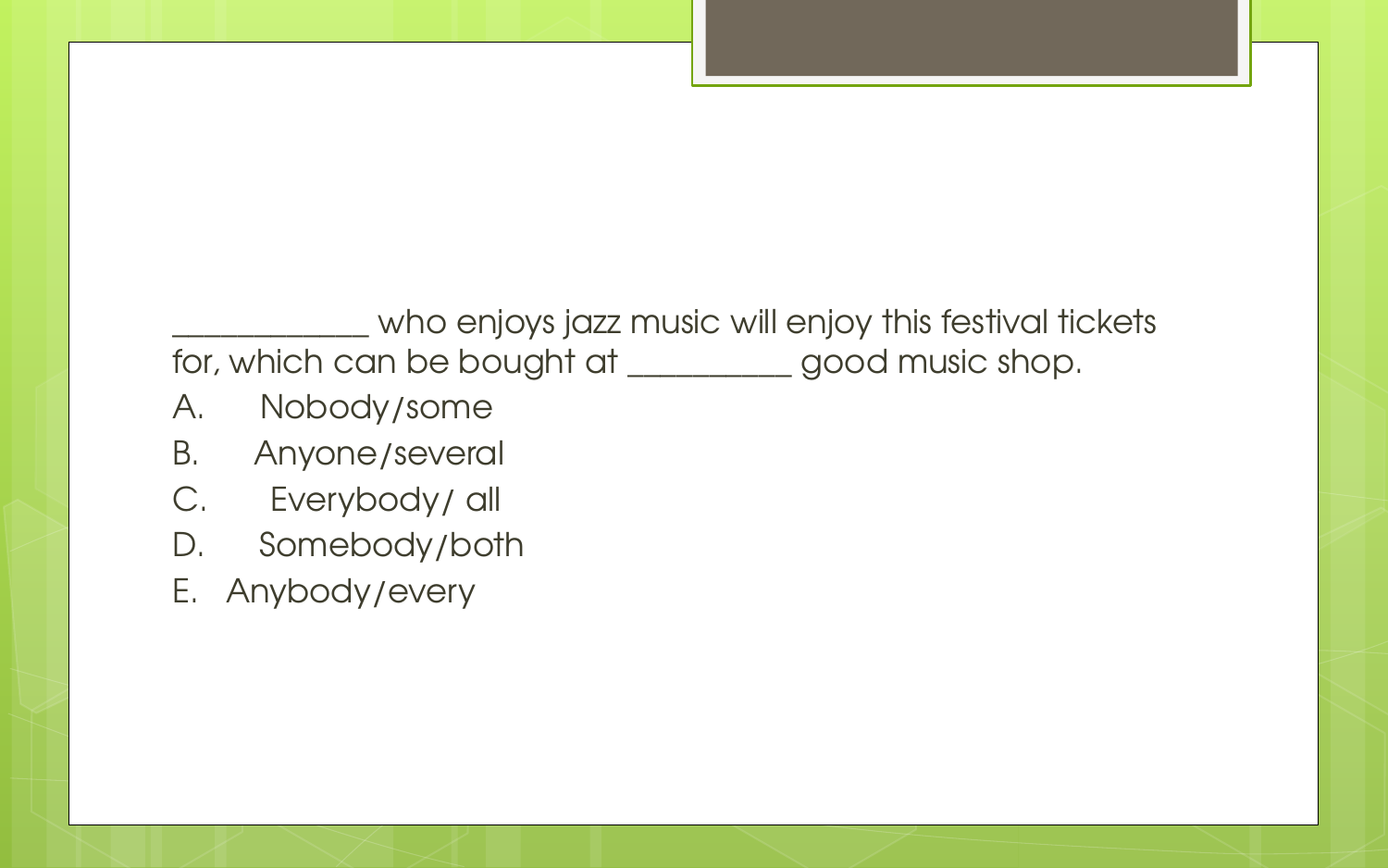

#
____________ who enjoys jazz music will enjoy this festival tickets for, which can be bought at __________ good music shop.
A.      Nobody/some
B.      Anyone/several
C.       Everybody/ all
D.      Somebody/both
E.   Anybody/every